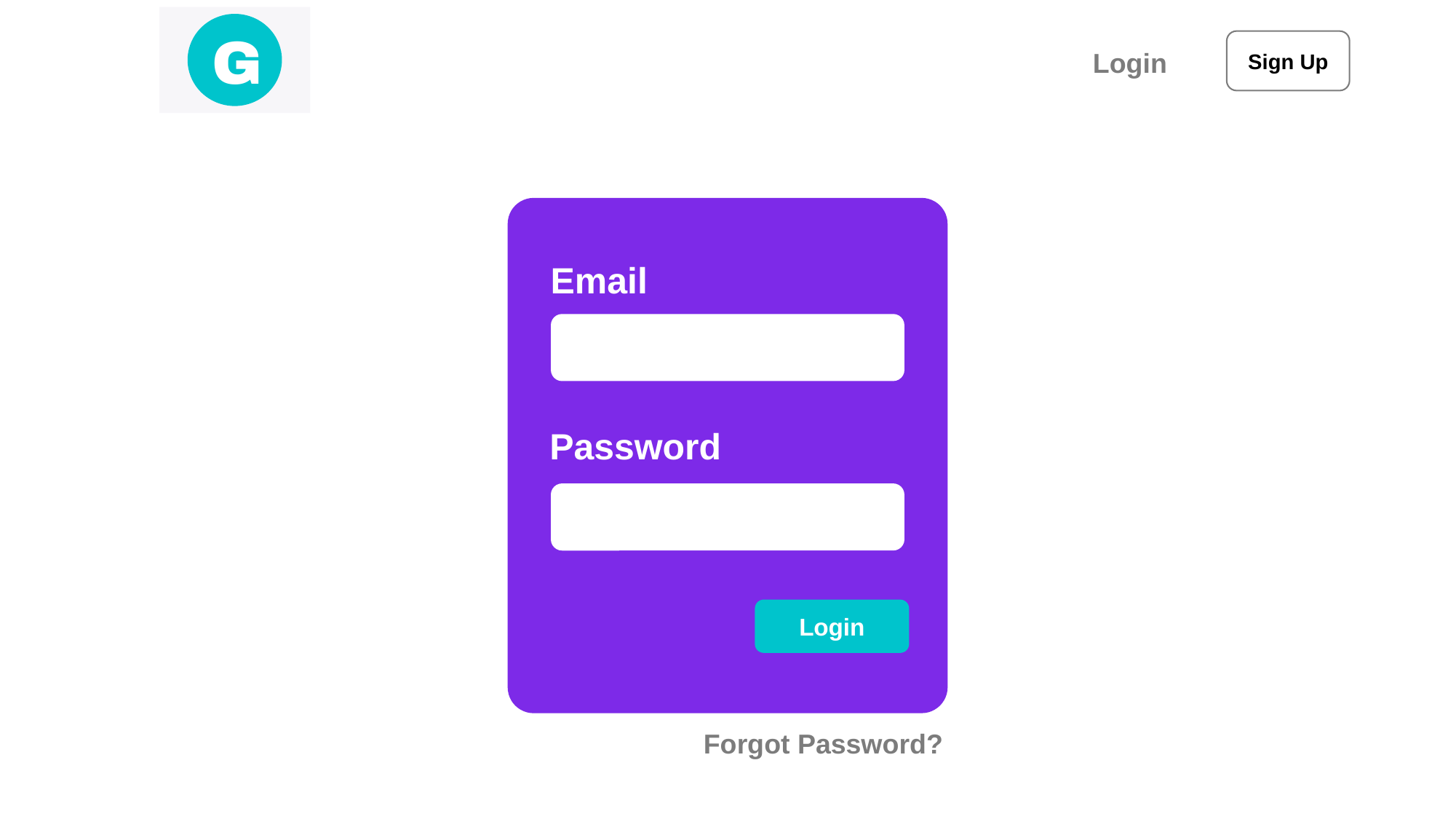

#00c4cc

G
Login
Sign Up

Email

Password

Login
Forgot Password?